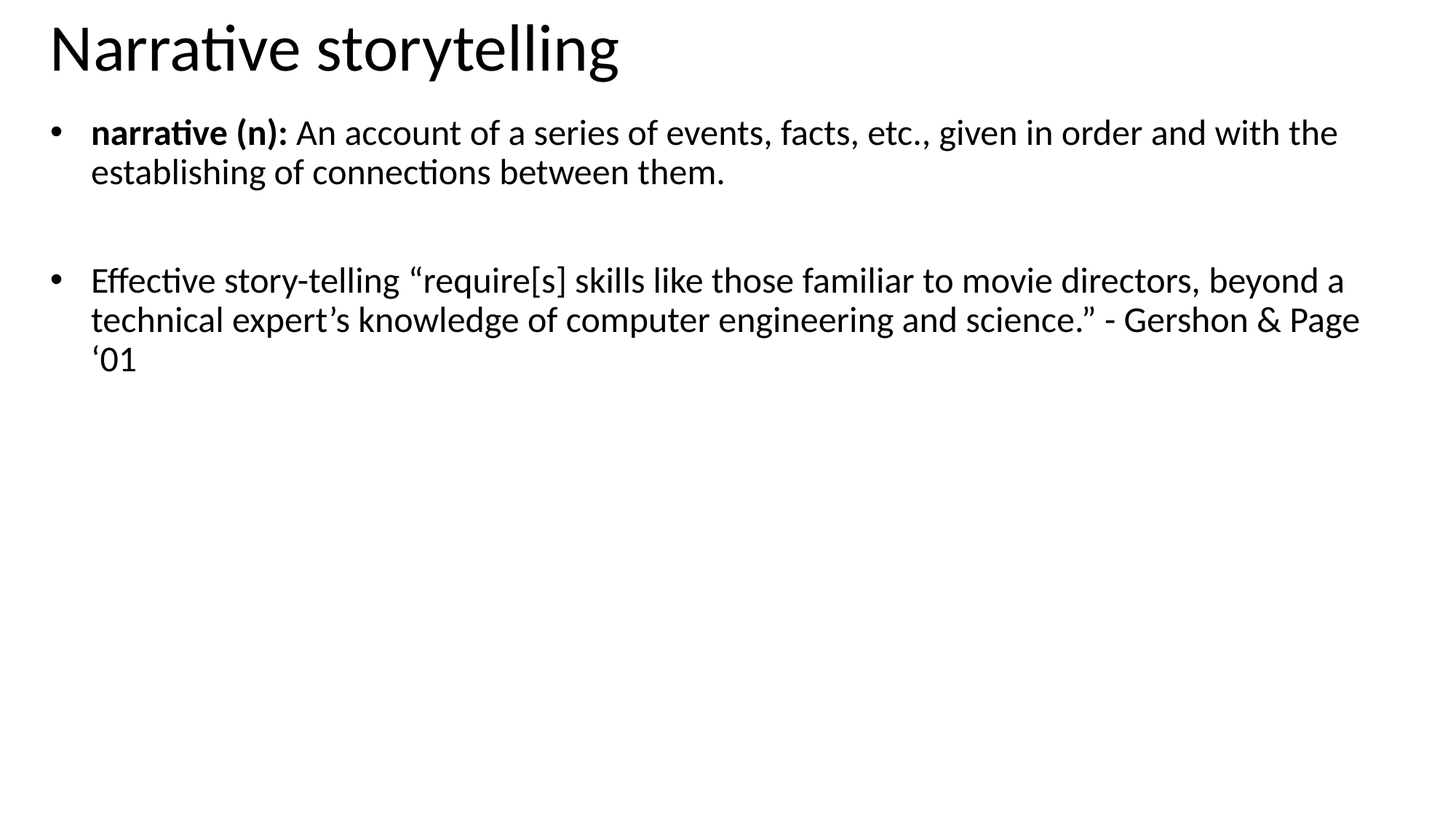

Narrative storytelling
narrative (n): An account of a series of events, facts, etc., given in order and with the establishing of connections between them.

Effective story-telling “require[s] skills like those familiar to movie directors, beyond a technical expert’s knowledge of computer engineering and science.” - Gershon & Page ‘01